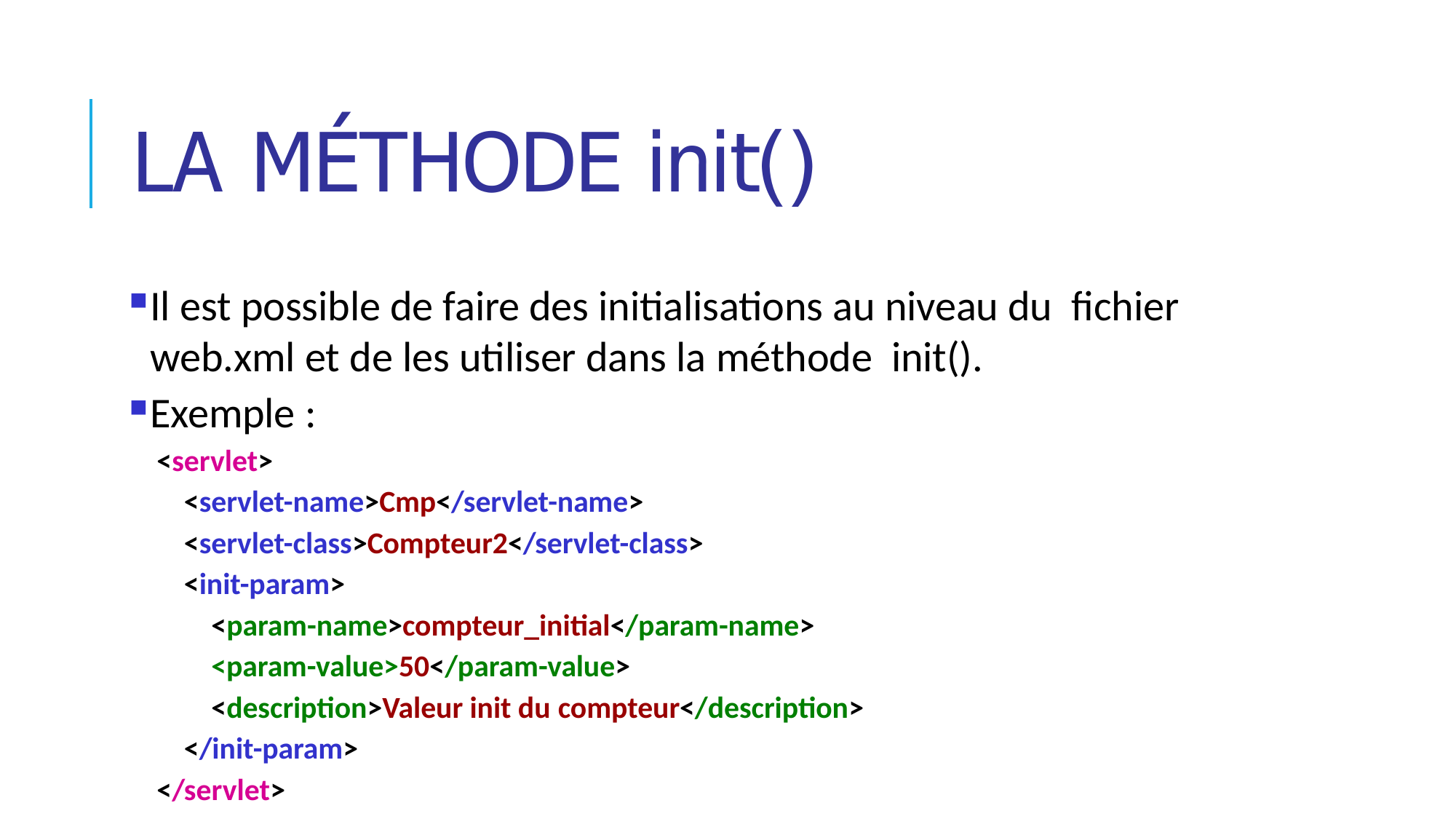

# La méthode init()
Il est possible de faire des initialisations au niveau du  fichier web.xml et de les utiliser dans la méthode  init().
Exemple :
<servlet>
<servlet-name>Cmp</servlet-name>
<servlet-class>Compteur2</servlet-class>
<init-param>
<param-name>compteur_initial</param-name>
<param-value>50</param-value>
<description>Valeur init du compteur</description>
</init-param>
</servlet>